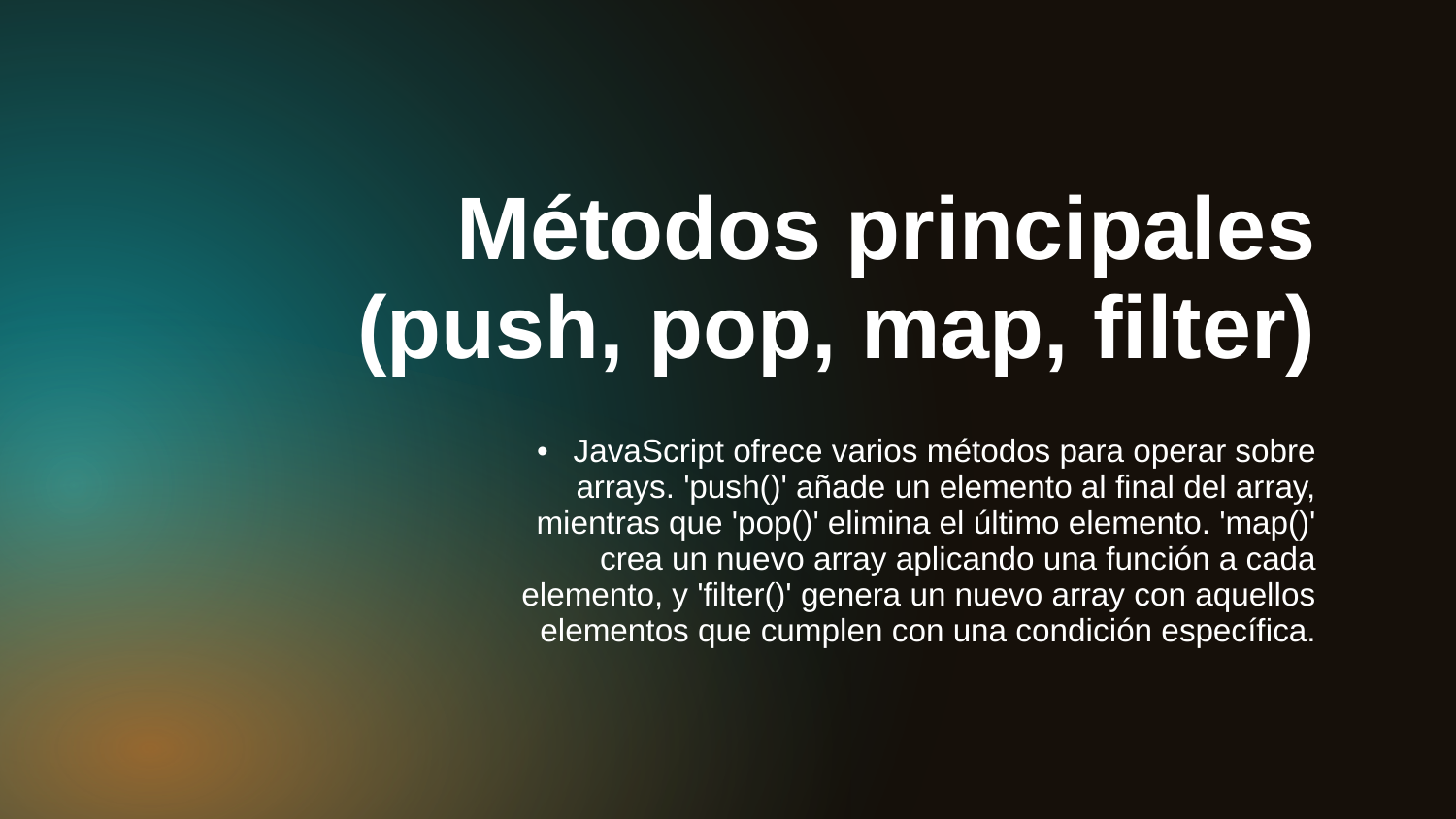

Métodos principales (push, pop, map, filter)
# JavaScript ofrece varios métodos para operar sobre arrays. 'push()' añade un elemento al final del array, mientras que 'pop()' elimina el último elemento. 'map()' crea un nuevo array aplicando una función a cada elemento, y 'filter()' genera un nuevo array con aquellos elementos que cumplen con una condición específica.